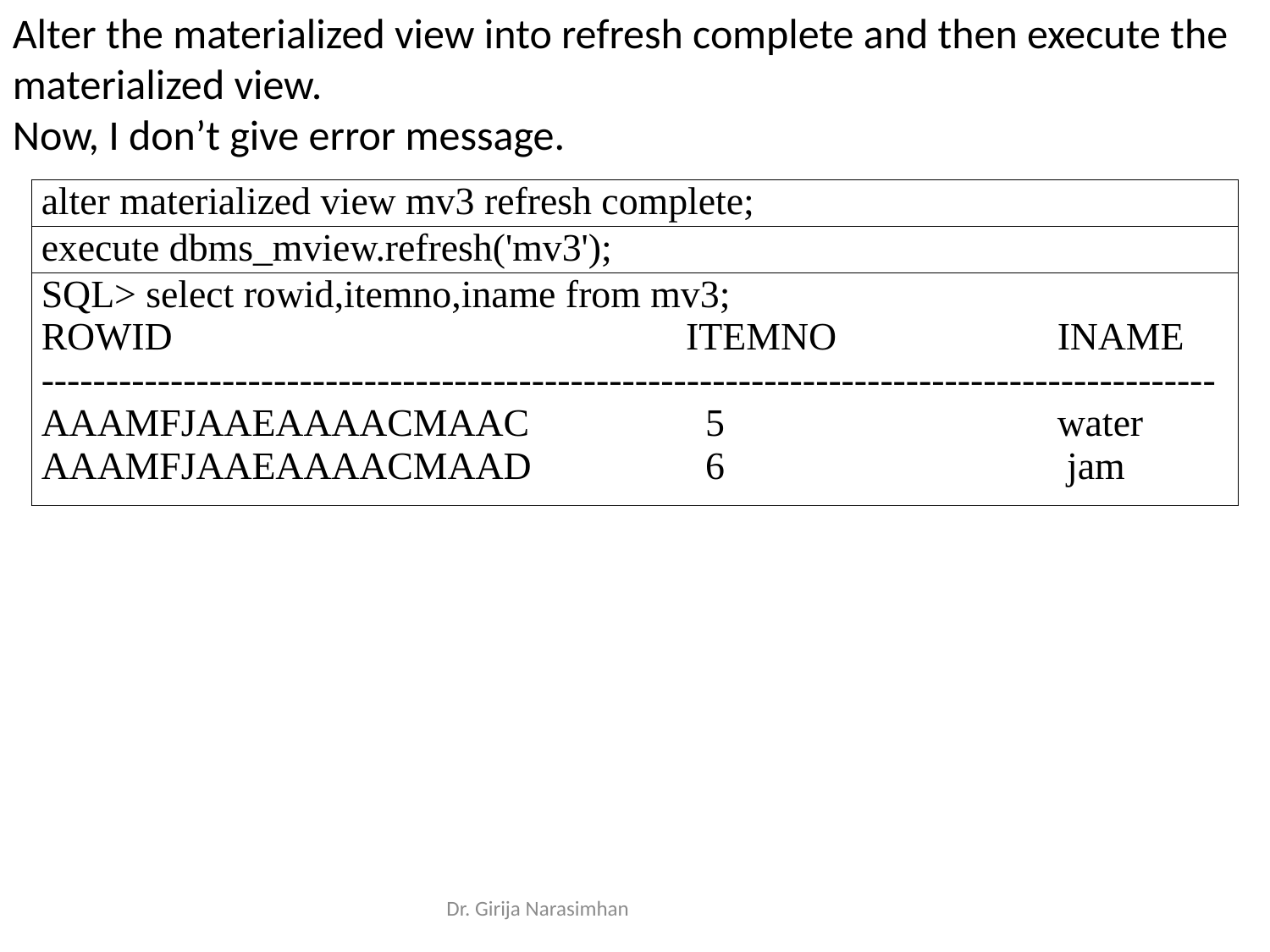

Alter the materialized view into refresh complete and then execute the materialized view.
Now, I don’t give error message.
| alter materialized view mv3 refresh complete; |
| --- |
| execute dbms\_mview.refresh('mv3'); |
| SQL> select rowid,itemno,iname from mv3; ROWID ITEMNO INAME ------------------------------------------------------------------------------------------- AAAMFJAAEAAAACMAAC 5 water AAAMFJAAEAAAACMAAD 6 jam |
Dr. Girija Narasimhan